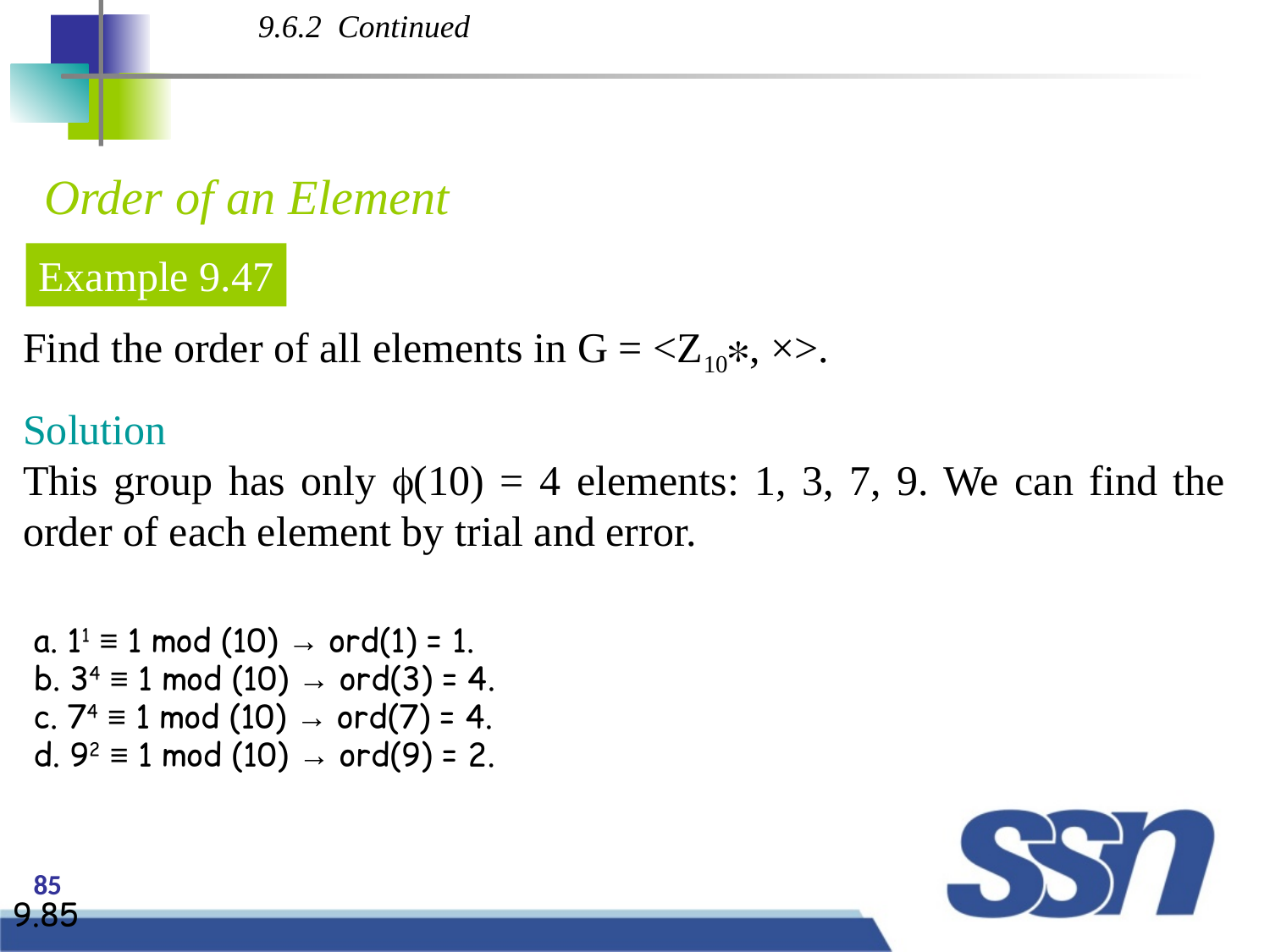

9.6.2  Continued

Order of an Element
Example 9.47
Find the order of all elements in G = <Z10∗, ×>.
Solution
This group has only φ(10) = 4 elements: 1, 3, 7, 9. We can find the order of each element by trial and error.
a. 11 ≡ 1 mod (10) → ord(1) = 1.
b. 34 ≡ 1 mod (10) → ord(3) = 4.
c. 74 ≡ 1 mod (10) → ord(7) = 4.
d. 92 ≡ 1 mod (10) → ord(9) = 2.
9.85